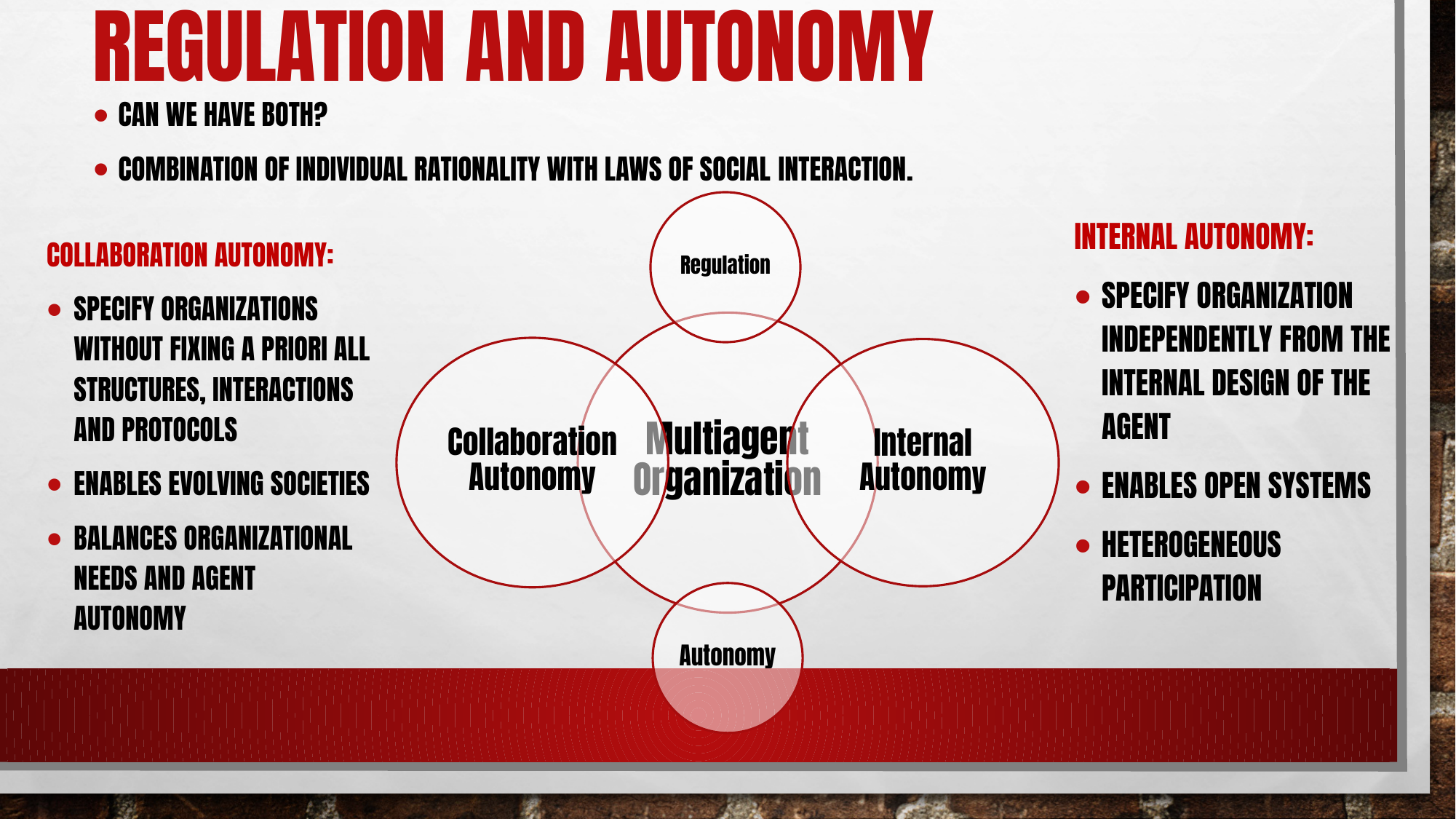

# Regulation and autonomy
Can we have both?
Combination of individual rationality with laws of social interaction.
Internal autonomy:
Specify organization independently from the internal design of the agent
Enables open systems
heterogeneous participation
Collaboration autonomy:
Specify organizations without fixing a priori all structures, interactions and protocols
Enables evolving societies
Balances organizational needs and agent autonomy
Multiagent Organization
Regulation
Internal Autonomy
Autonomy
Collaboration Autonomy